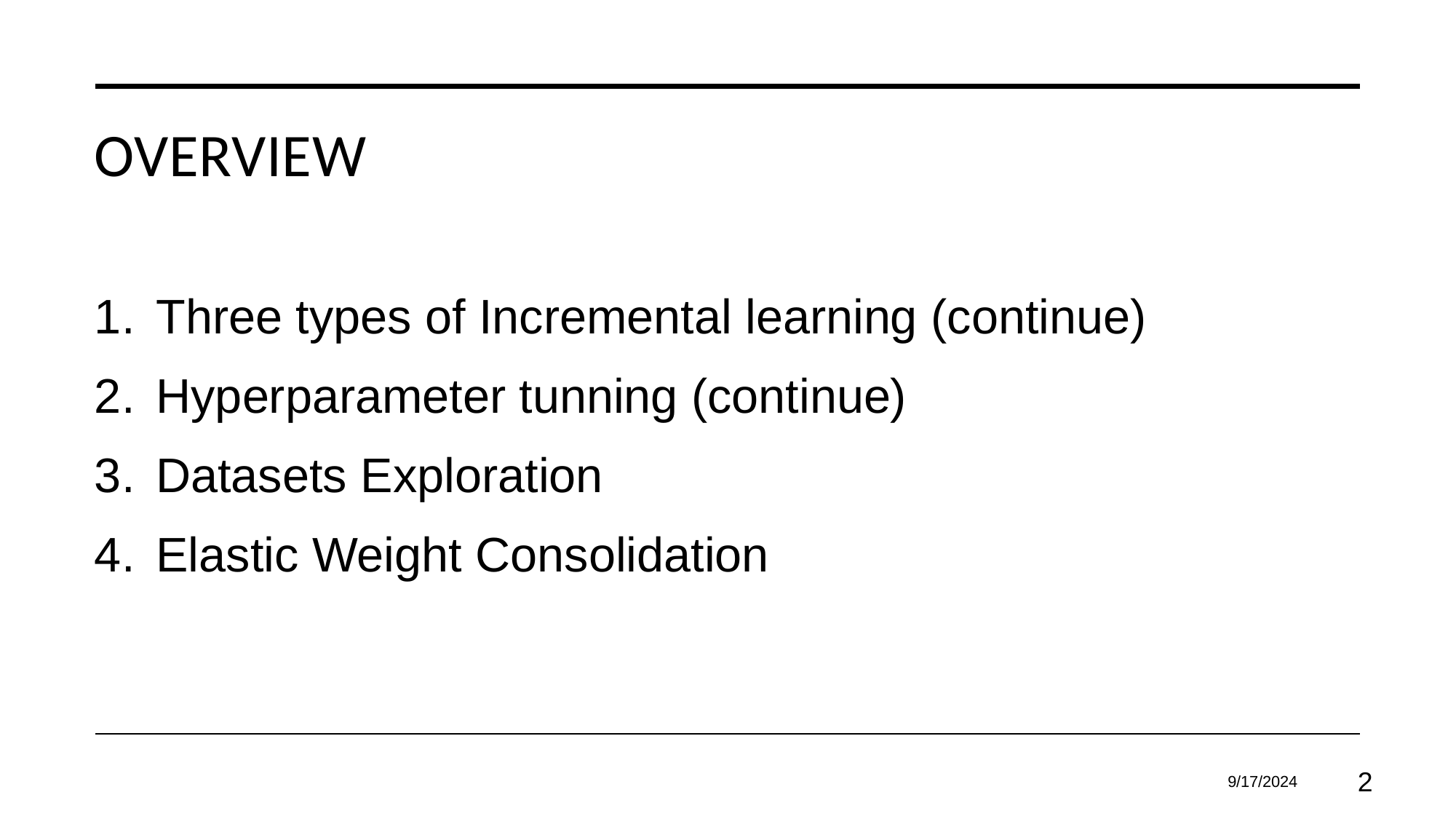

# Overview
Three types of Incremental learning (continue)
Hyperparameter tunning (continue)
Datasets Exploration
Elastic Weight Consolidation

9/17/2024
2